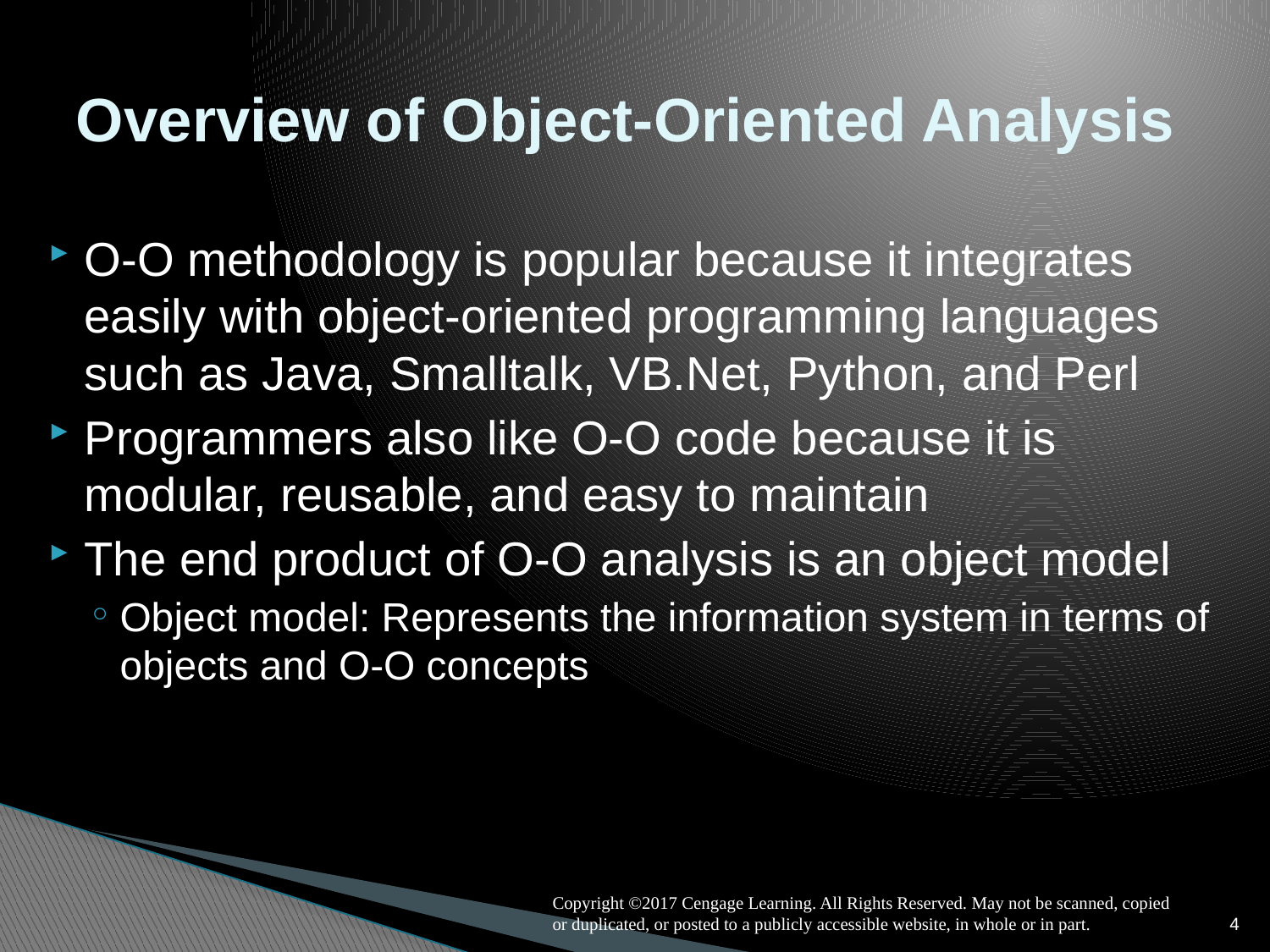

# Overview of Object-Oriented Analysis
O-O methodology is popular because it integrates easily with object-oriented programming languages such as Java, Smalltalk, VB.Net, Python, and Perl
Programmers also like O-O code because it is modular, reusable, and easy to maintain
The end product of O-O analysis is an object model
Object model: Represents the information system in terms of objects and O-O concepts

Copyright ©2017 Cengage Learning. All Rights Reserved. May not be scanned, copied or duplicated, or posted to a publicly accessible website, in whole or in part.
4